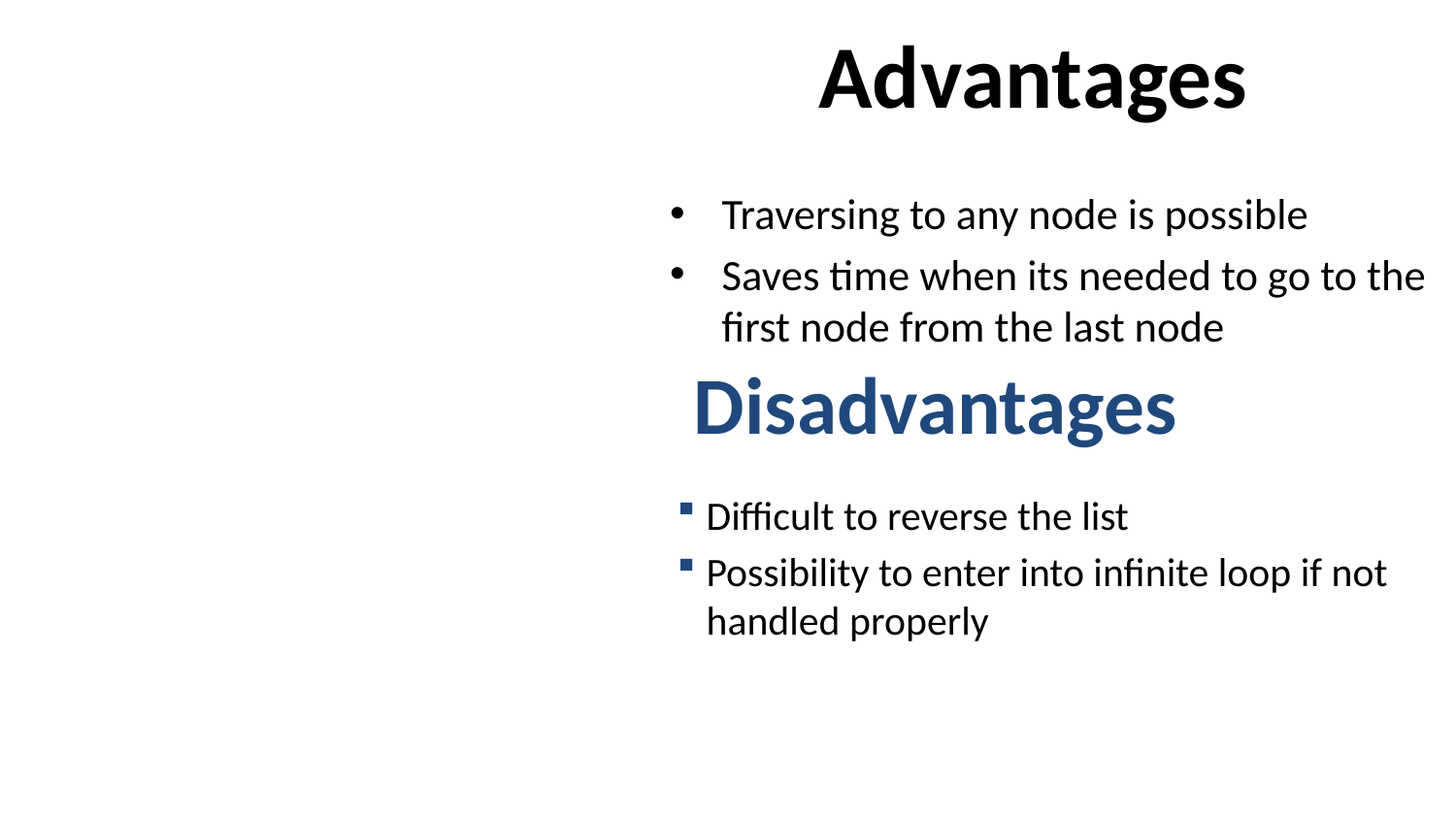

# Advantages
Traversing to any node is possible
Saves time when its needed to go to the first node from the last node
Disadvantages
Difficult to reverse the list
Possibility to enter into infinite loop if not handled properly